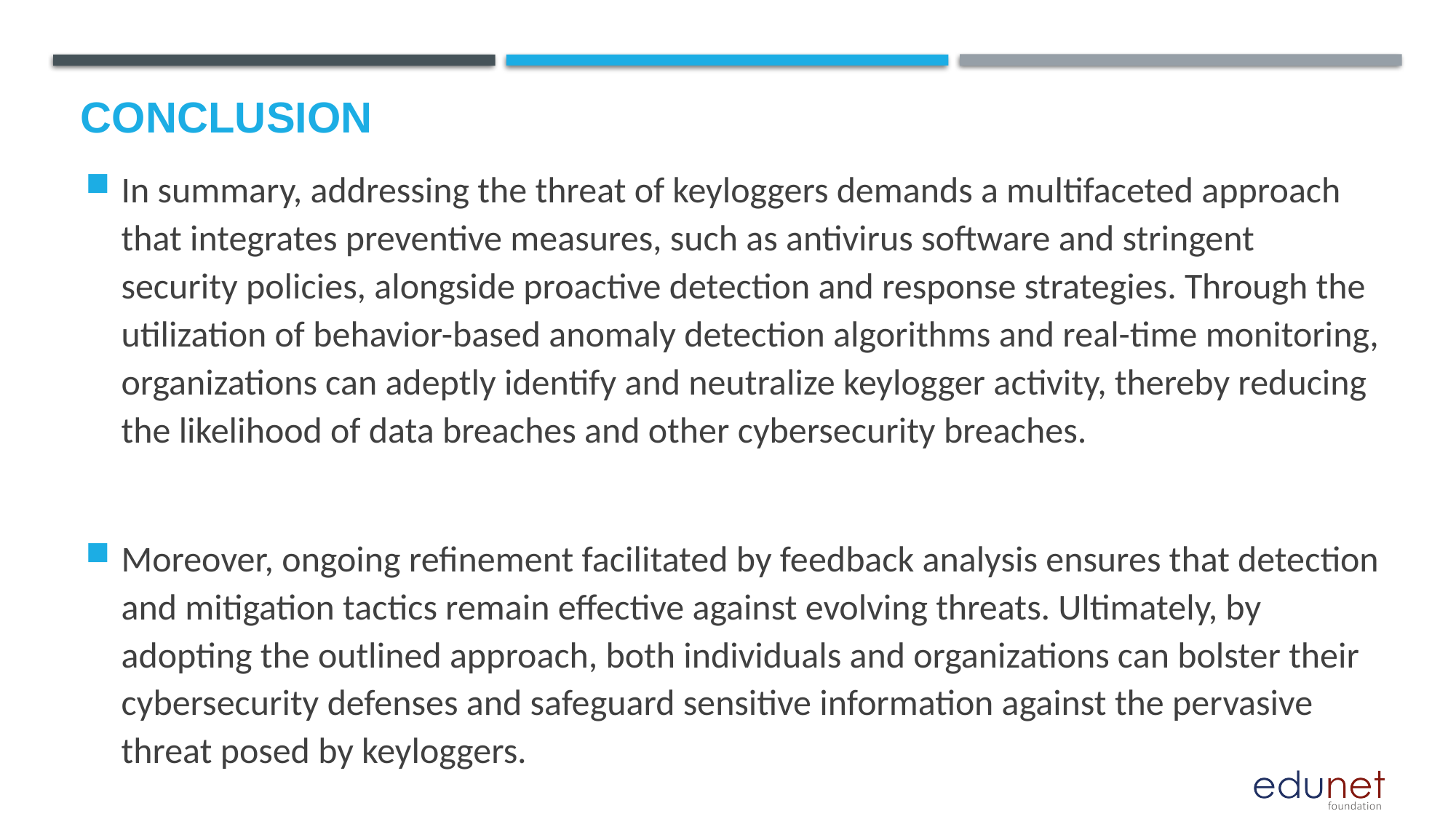

# Conclusion
In summary, addressing the threat of keyloggers demands a multifaceted approach that integrates preventive measures, such as antivirus software and stringent security policies, alongside proactive detection and response strategies. Through the utilization of behavior-based anomaly detection algorithms and real-time monitoring, organizations can adeptly identify and neutralize keylogger activity, thereby reducing the likelihood of data breaches and other cybersecurity breaches.

Moreover, ongoing refinement facilitated by feedback analysis ensures that detection and mitigation tactics remain effective against evolving threats. Ultimately, by adopting the outlined approach, both individuals and organizations can bolster their cybersecurity defenses and safeguard sensitive information against the pervasive threat posed by keyloggers.